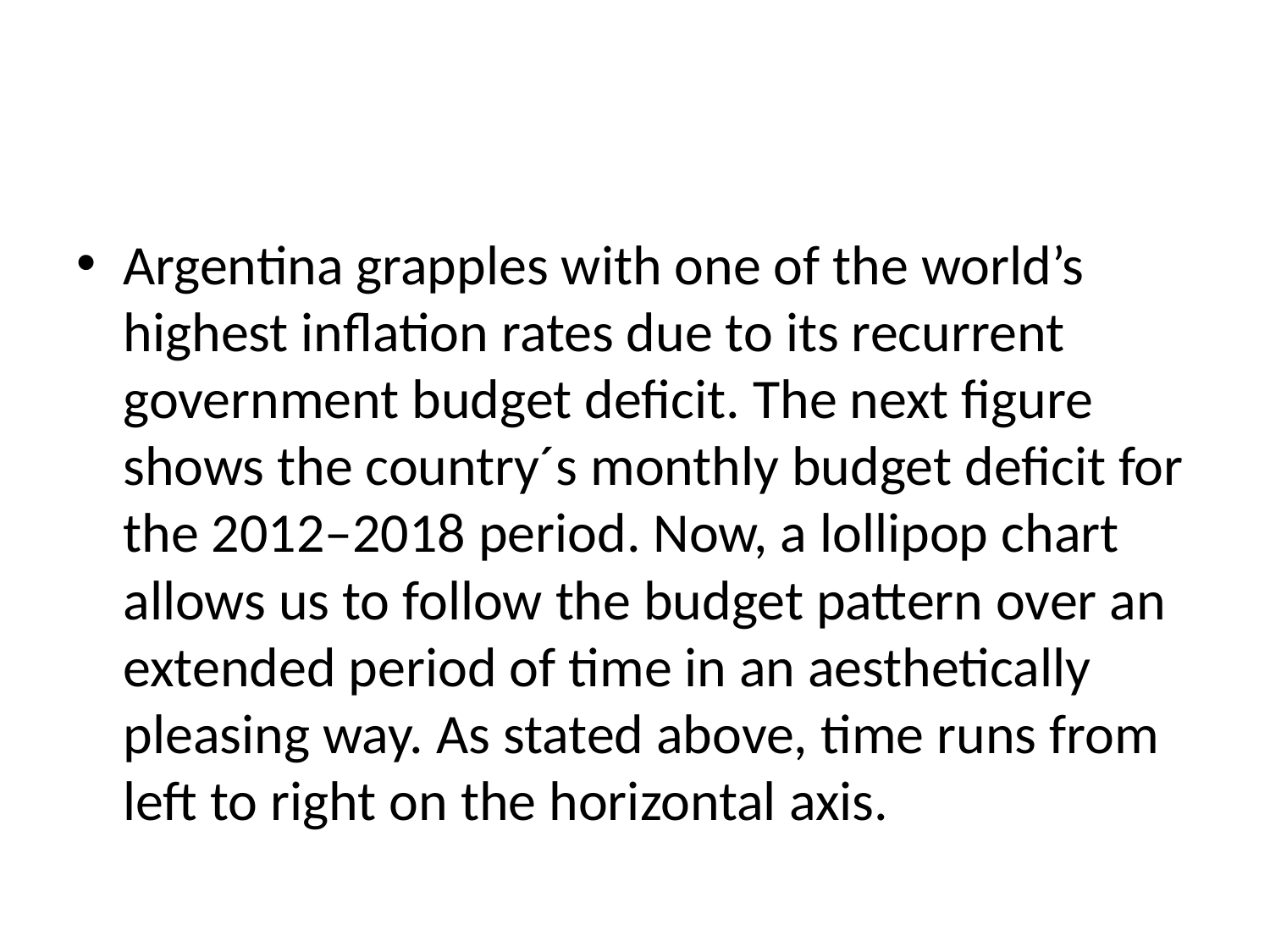

#
Argentina grapples with one of the world’s highest inflation rates due to its recurrent government budget deficit. The next figure shows the country´s monthly budget deficit for the 2012–2018 period. Now, a lollipop chart allows us to follow the budget pattern over an extended period of time in an aesthetically pleasing way. As stated above, time runs from left to right on the horizontal axis.